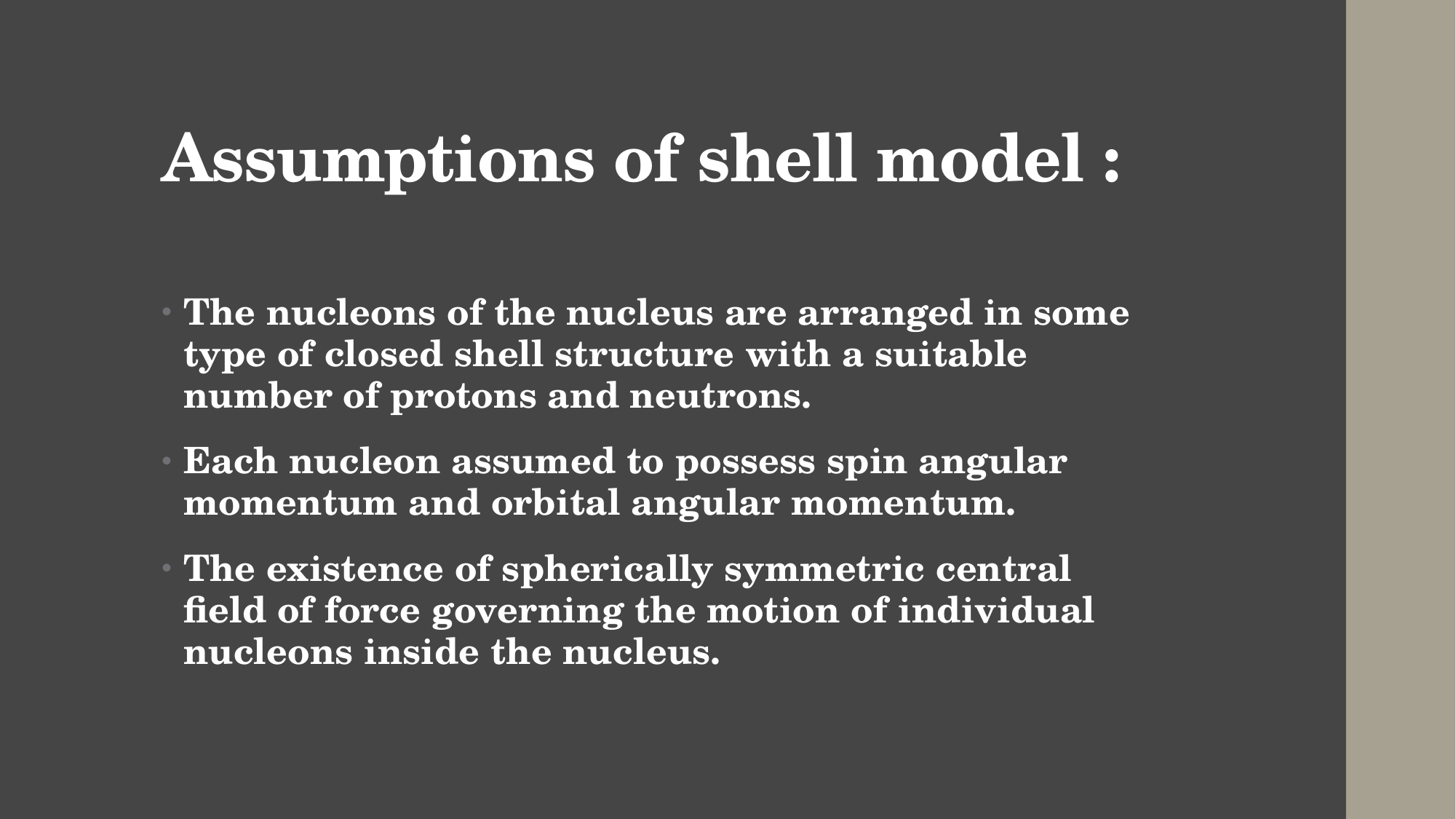

# Assumptions of shell model :

The nucleons of the nucleus are arranged in some type of closed shell structure with a suitable number of protons and neutrons.
Each nucleon assumed to possess spin angular momentum and orbital angular momentum.
The existence of spherically symmetric central field of force governing the motion of individual nucleons inside the nucleus.